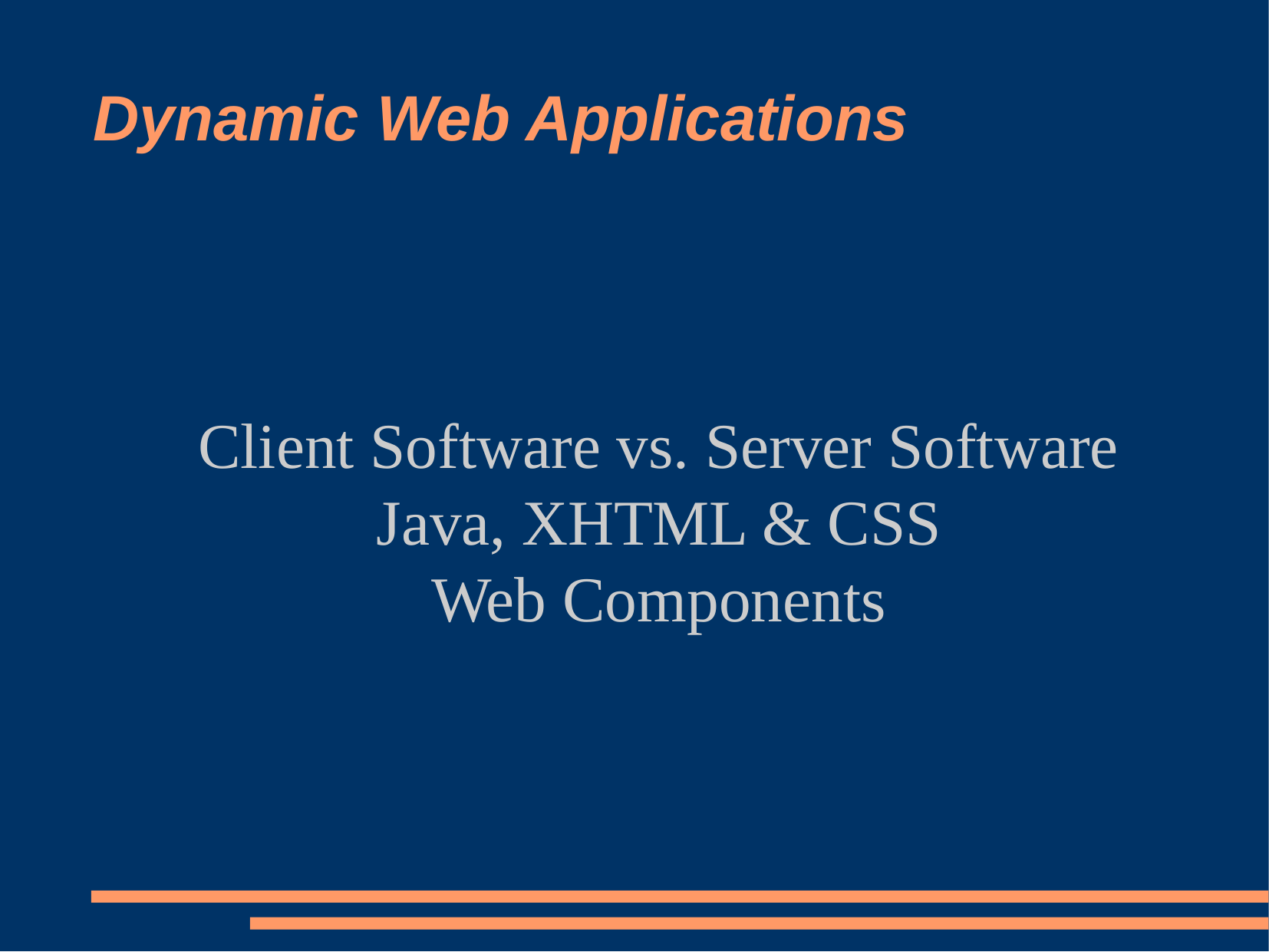

Dynamic Web Applications
Client Software vs. Server Software
Java, XHTML & CSS
Web Components